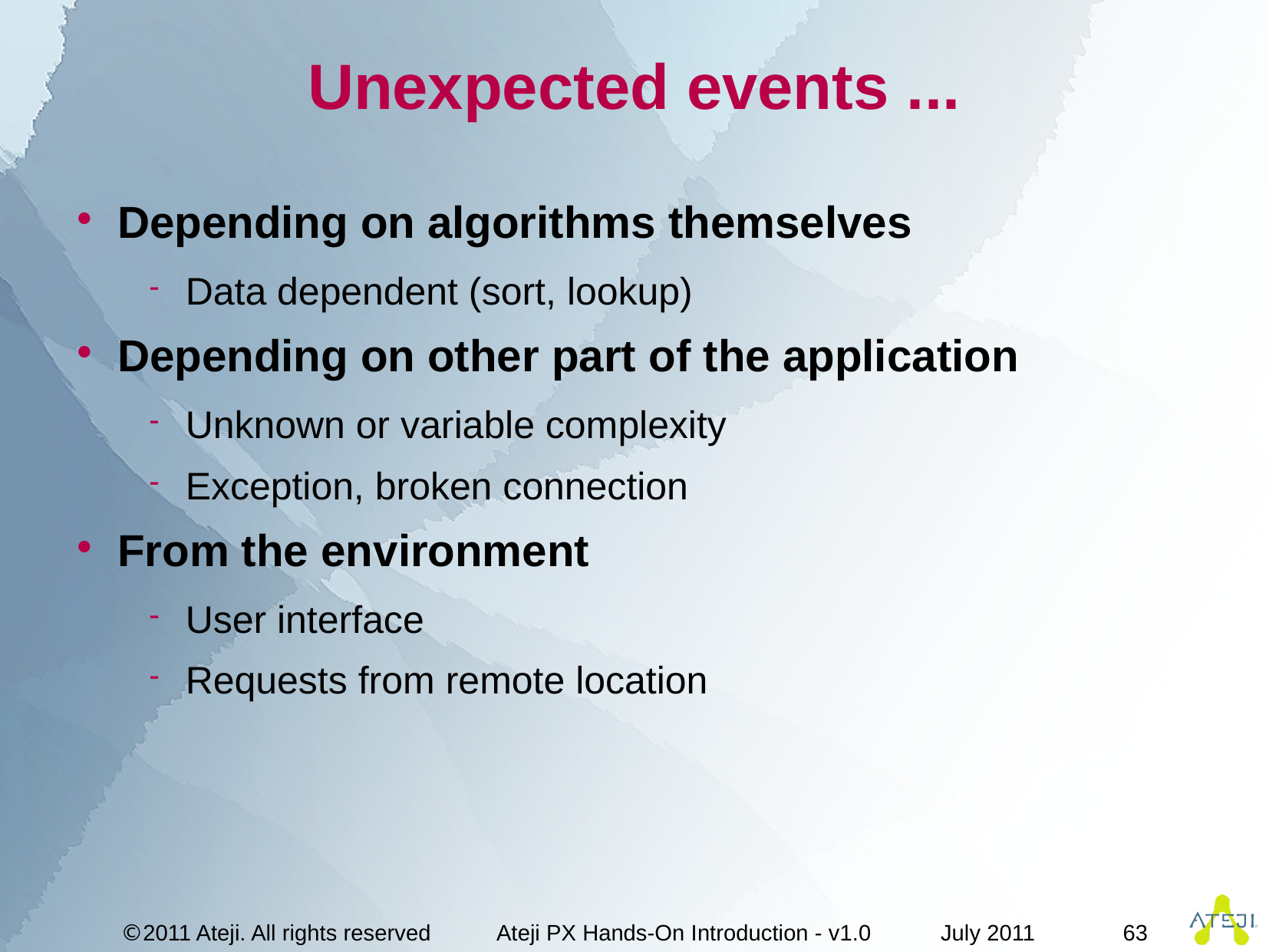

# Unexpected events ...
Depending on algorithms themselves
Data dependent (sort, lookup)
Depending on other part of the application
Unknown or variable complexity
Exception, broken connection
From the environment
User interface
Requests from remote location